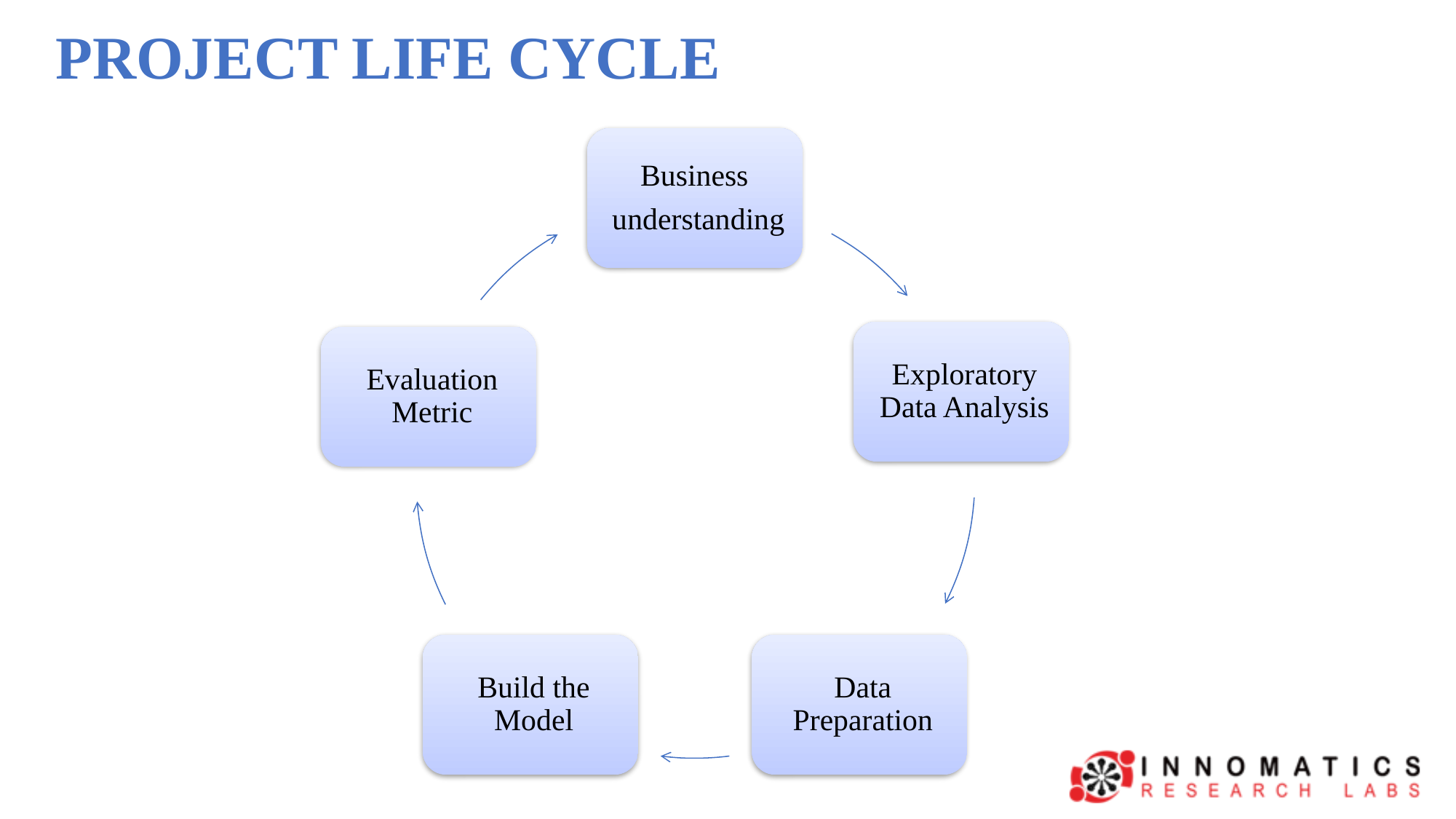

PROJECT LIFE CYCLE

Business
understanding
Exploratory Data Analysis
Data Preparation
Build the Model
Evaluation Metric